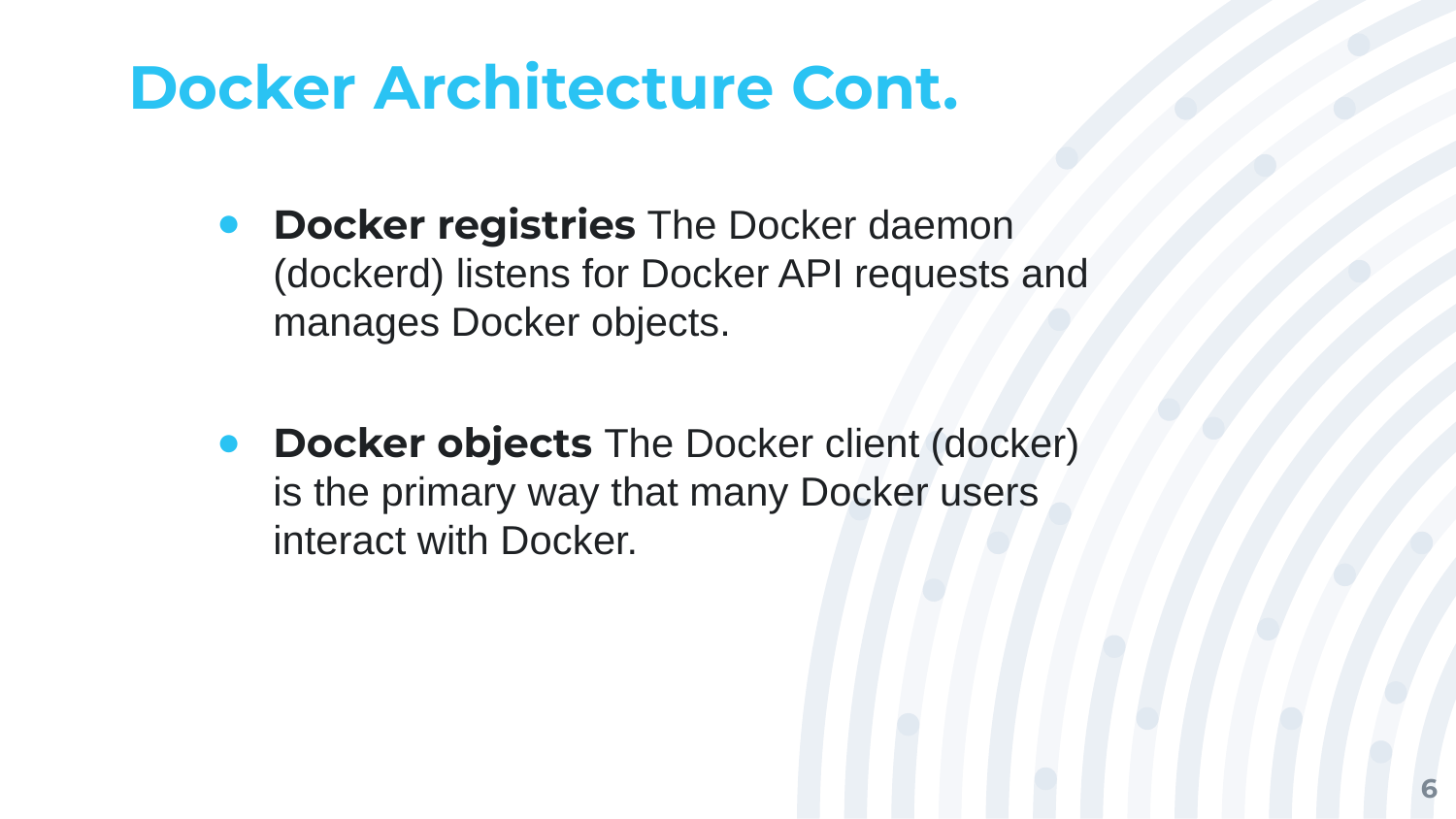

# Docker Architecture Cont.
Docker registries The Docker daemon (dockerd) listens for Docker API requests and manages Docker objects.

Docker objects The Docker client (docker) is the primary way that many Docker users interact with Docker.

6